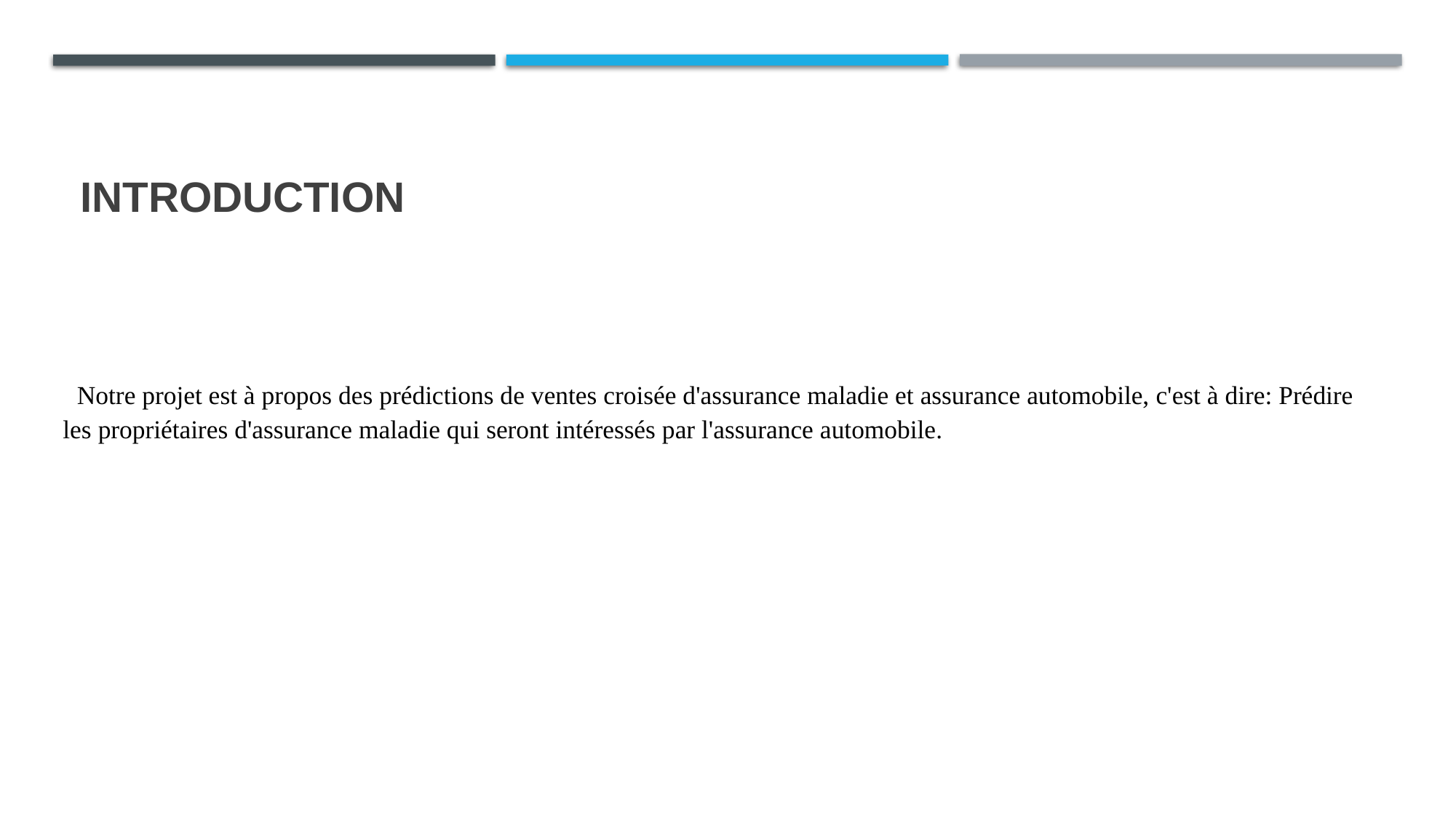

# Introduction
 Notre projet est à propos des prédictions de ventes croisée d'assurance maladie et assurance automobile, c'est à dire: Prédire les propriétaires d'assurance maladie qui seront intéressés par l'assurance automobile.